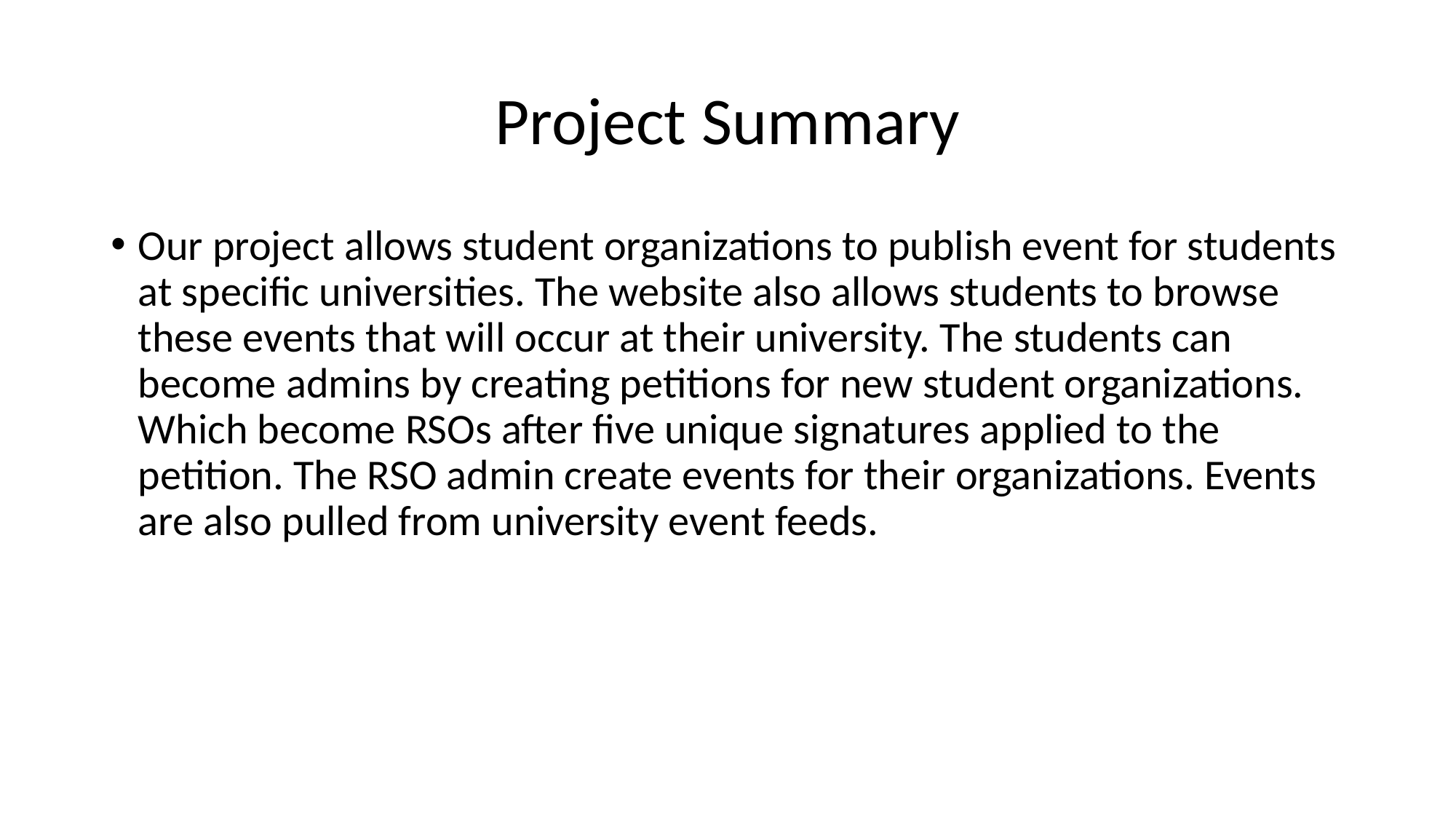

# Project Summary
Our project allows student organizations to publish event for students at specific universities. The website also allows students to browse these events that will occur at their university. The students can become admins by creating petitions for new student organizations. Which become RSOs after five unique signatures applied to the petition. The RSO admin create events for their organizations. Events are also pulled from university event feeds.